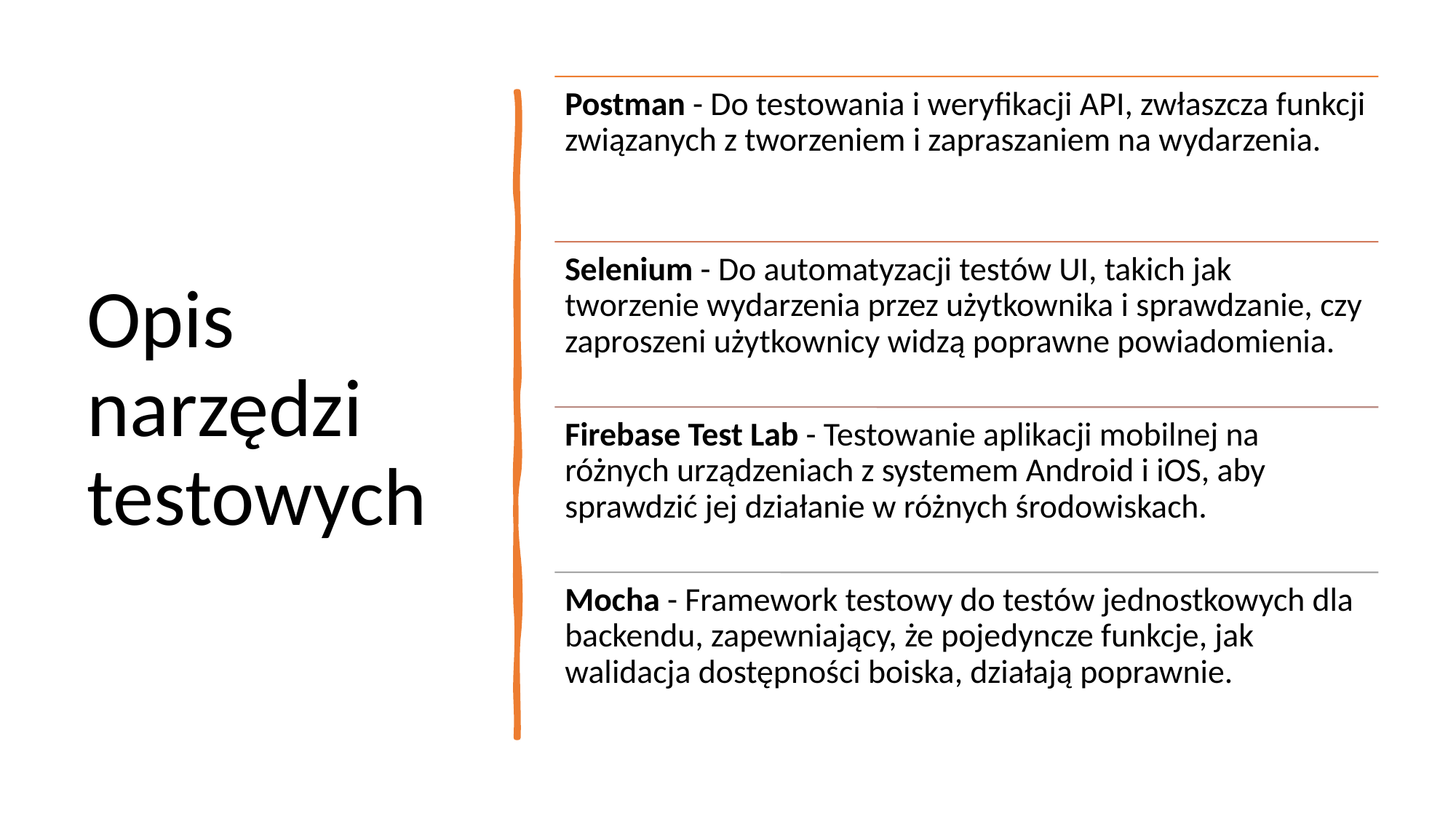

Postman - Do testowania i weryfikacji API, zwłaszcza funkcji związanych z tworzeniem i zapraszaniem na wydarzenia.
Selenium - Do automatyzacji testów UI, takich jak tworzenie wydarzenia przez użytkownika i sprawdzanie, czy zaproszeni użytkownicy widzą poprawne powiadomienia.
Firebase Test Lab - Testowanie aplikacji mobilnej na różnych urządzeniach z systemem Android i iOS, aby sprawdzić jej działanie w różnych środowiskach.
Mocha - Framework testowy do testów jednostkowych dla backendu, zapewniający, że pojedyncze funkcje, jak walidacja dostępności boiska, działają poprawnie.
# Opis narzędzi testowych